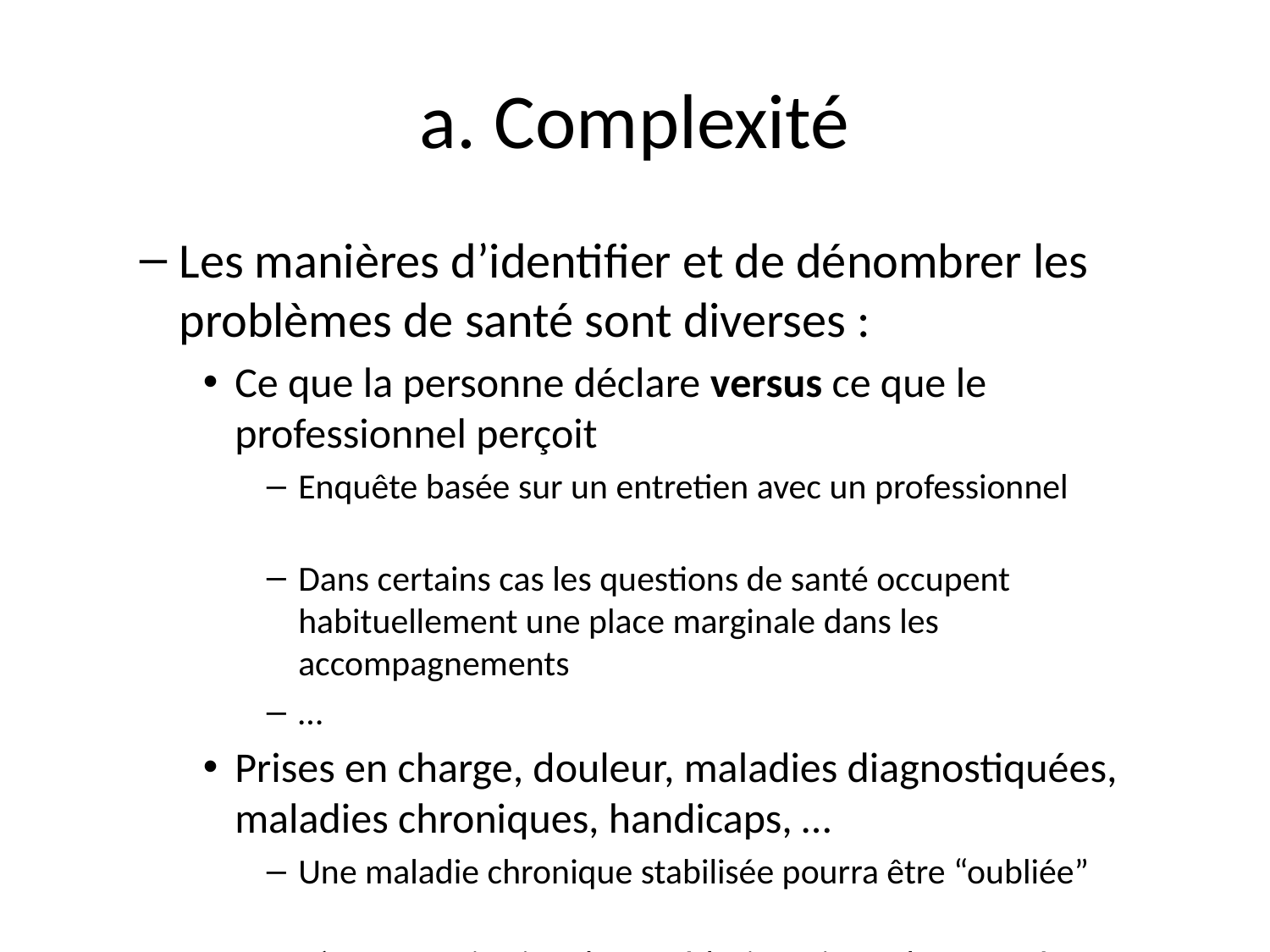

a. Complexité
Les manières d’identifier et de dénombrer les problèmes de santé sont diverses :
Ce que la personne déclare versus ce que le professionnel perçoit
Enquête basée sur un entretien avec un professionnel
Dans certains cas les questions de santé occupent habituellement une place marginale dans les accompagnements
…
Prises en charge, douleur, maladies diagnostiquées, maladies chroniques, handicaps, …
Une maladie chronique stabilisée pourra être “oubliée”
D’autres, qui voient leur médecin traitant de temps à autres vont déclarer une prise en charge.
Certains problèmes de santé peuvent être banalisés (ophtalmo, dentition => “confort”)
D’autres peuvent être associé à de la honte / gêne…
 Note: l’enquête ne réduit pas cette complexité, par choix (nous utilisons la perception et les déclarations des personnes interrogées, les formulations ne sont pas fermées) et du fait des contraintes de passation (les professionnels interrogent les personnes).